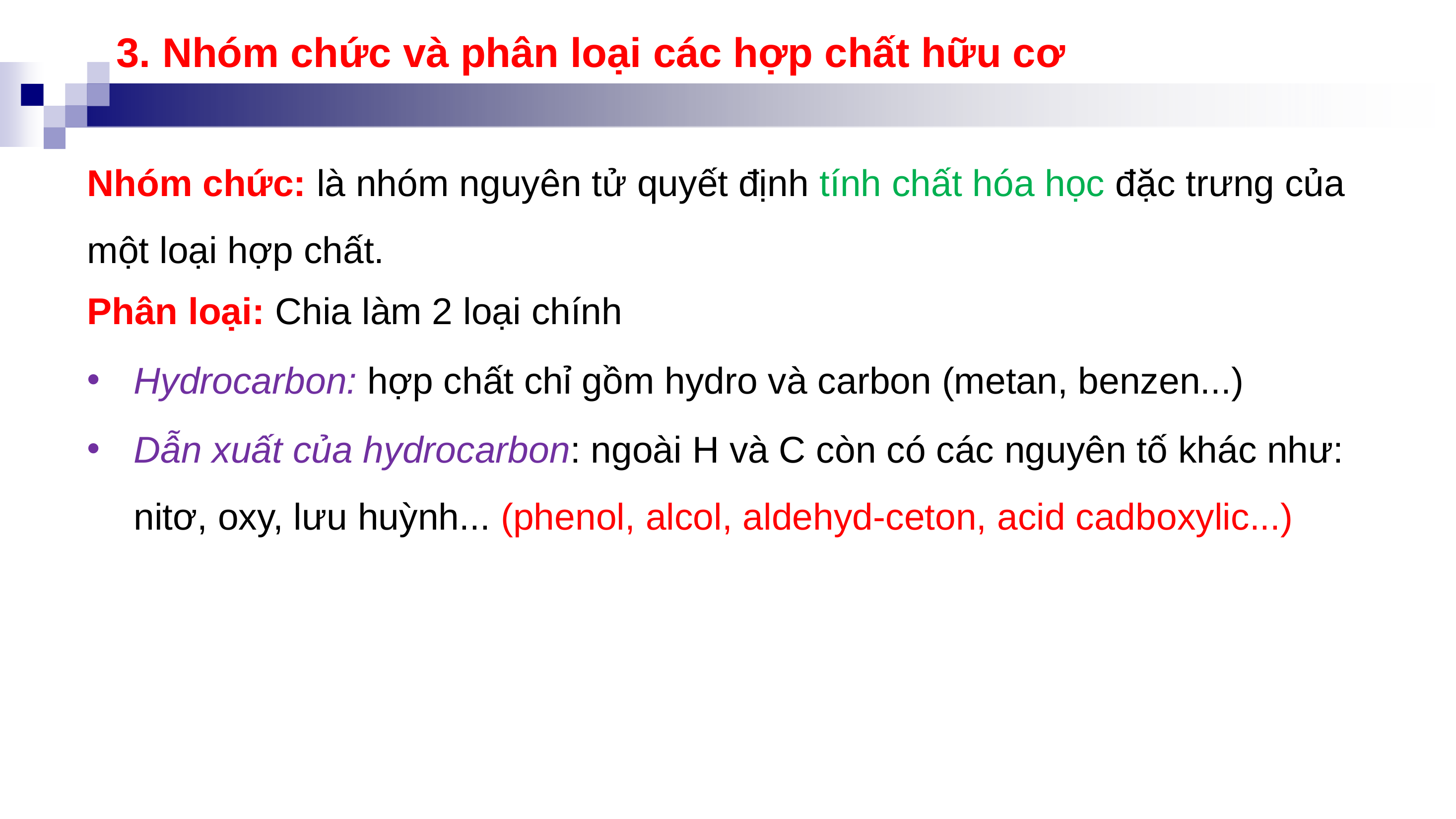

3. Nhóm chức và phân loại các hợp chất hữu cơ

Nhóm chức: là nhóm nguyên tử quyết định tính chất hóa học đặc trưng của một loại hợp chất.
Phân loại: Chia làm 2 loại chính
Hydrocarbon: hợp chất chỉ gồm hydro và carbon (metan, benzen...)
Dẫn xuất của hydrocarbon: ngoài H và C còn có các nguyên tố khác như: nitơ, oxy, lưu huỳnh... (phenol, alcol, aldehyd-ceton, acid cadboxylic...)